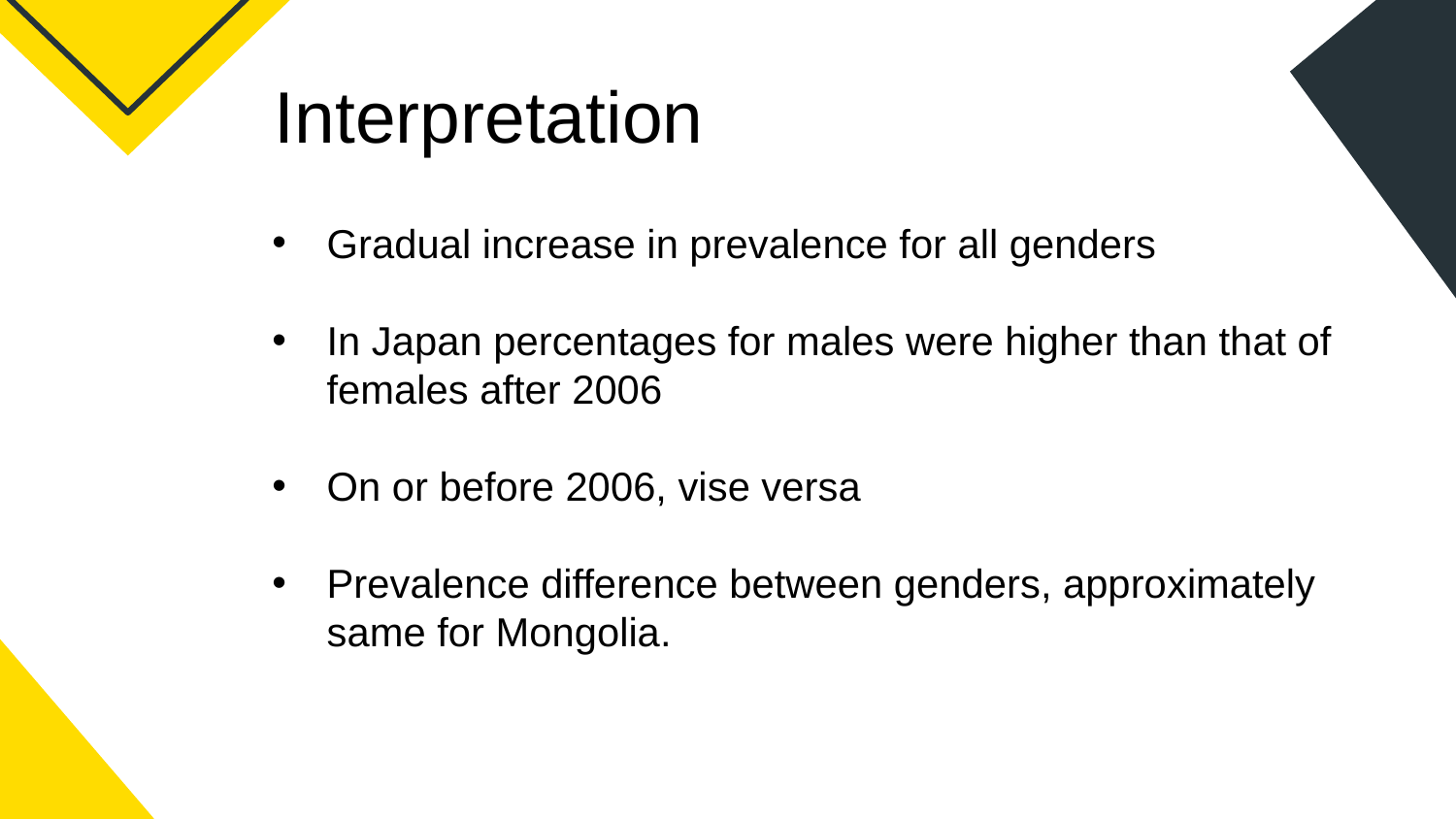

Interpretation
Gradual increase in prevalence for all genders

In Japan percentages for males were higher than that of females after 2006

On or before 2006, vise versa

Prevalence difference between genders, approximately same for Mongolia.